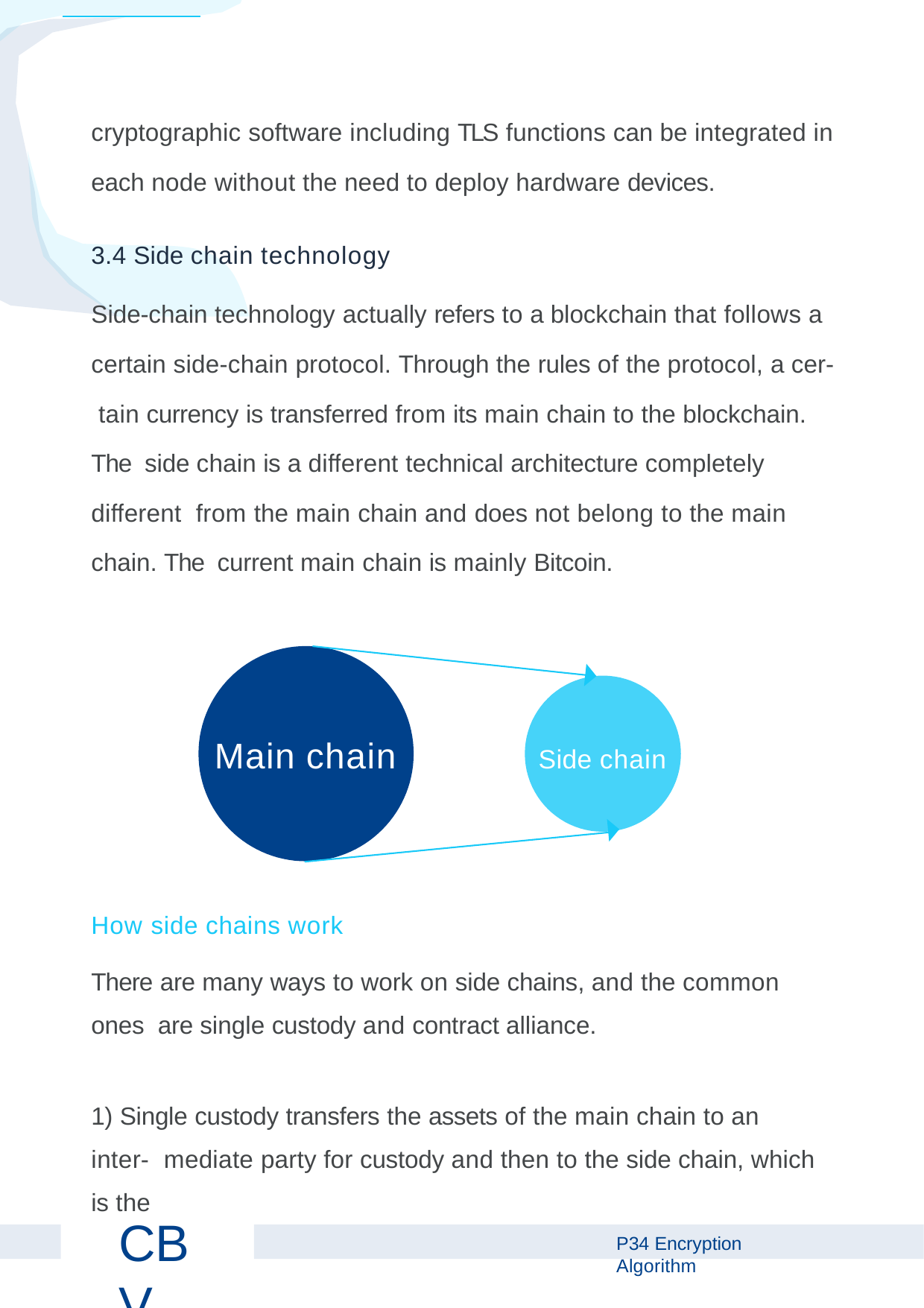

cryptographic software including TLS functions can be integrated in
each node without the need to deploy hardware devices.

3.4 Side chain technology
Side-chain technology actually refers to a blockchain that follows a  certain side-chain protocol. Through the rules of the protocol, a cer-  tain currency is transferred from its main chain to the blockchain. The  side chain is a diﬀerent technical architecture completely diﬀerent  from the main chain and does not belong to the main chain. The  current main chain is mainly Bitcoin.

Main chain
Side chain

How side chains work
There are many ways to work on side chains, and the common ones  are single custody and contract alliance.

1) Single custody transfers the assets of the main chain to an inter-  mediate party for custody and then to the side chain, which is the
CBV

P34 Encryption Algorithm